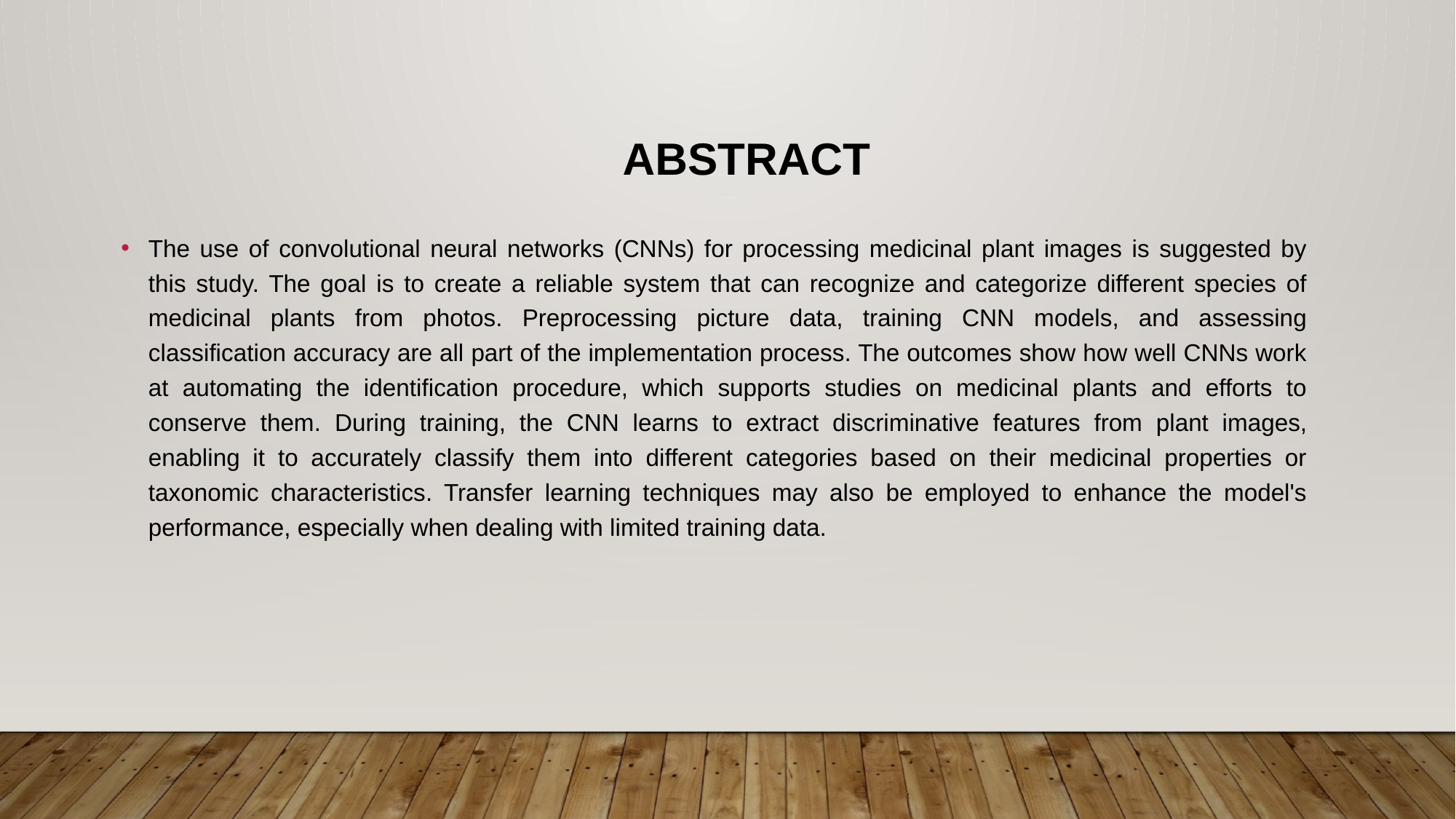

# ABSTRACT

The use of convolutional neural networks (CNNs) for processing medicinal plant images is suggested by this study. The goal is to create a reliable system that can recognize and categorize different species of medicinal plants from photos. Preprocessing picture data, training CNN models, and assessing classification accuracy are all part of the implementation process. The outcomes show how well CNNs work at automating the identification procedure, which supports studies on medicinal plants and efforts to conserve them. During training, the CNN learns to extract discriminative features from plant images, enabling it to accurately classify them into different categories based on their medicinal properties or taxonomic characteristics. Transfer learning techniques may also be employed to enhance the model's performance, especially when dealing with limited training data.